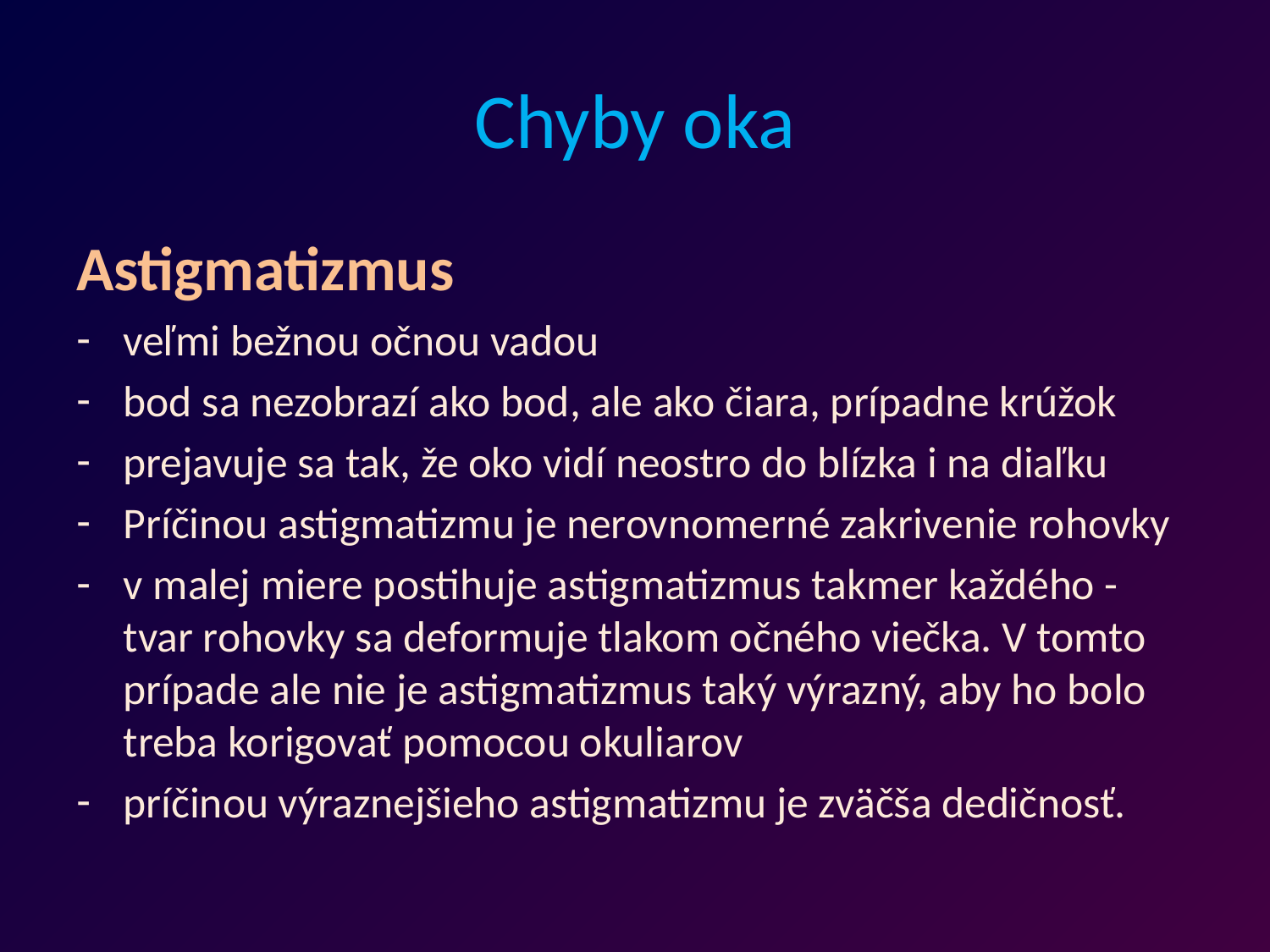

# Chyby oka
Astigmatizmus
veľmi bežnou očnou vadou
bod sa nezobrazí ako bod, ale ako čiara, prípadne krúžok
prejavuje sa tak, že oko vidí neostro do blízka i na diaľku
Príčinou astigmatizmu je nerovnomerné zakrivenie rohovky
v malej miere postihuje astigmatizmus takmer každého - tvar rohovky sa deformuje tlakom očného viečka. V tomto prípade ale nie je astigmatizmus taký výrazný, aby ho bolo treba korigovať pomocou okuliarov
príčinou výraznejšieho astigmatizmu je zväčša dedičnosť.